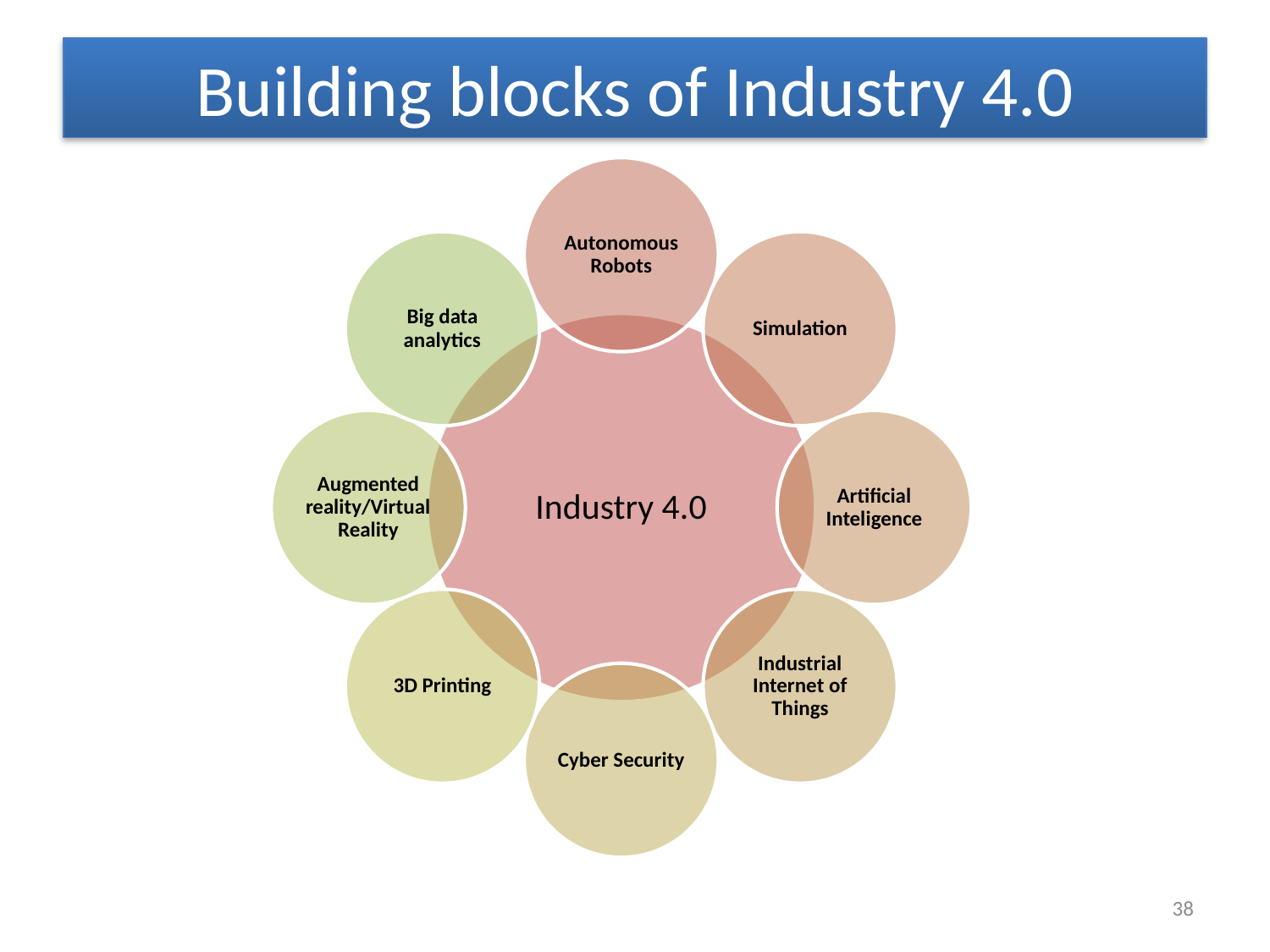

# Building blocks of Industry 4.0
Industry 4.0
Autonomous Robots
Simulation
Artificial Inteligence
Industrial Internet of Things
Cyber Security
3D Printing
Augmented reality/Virtual Reality
Big data analytics
38